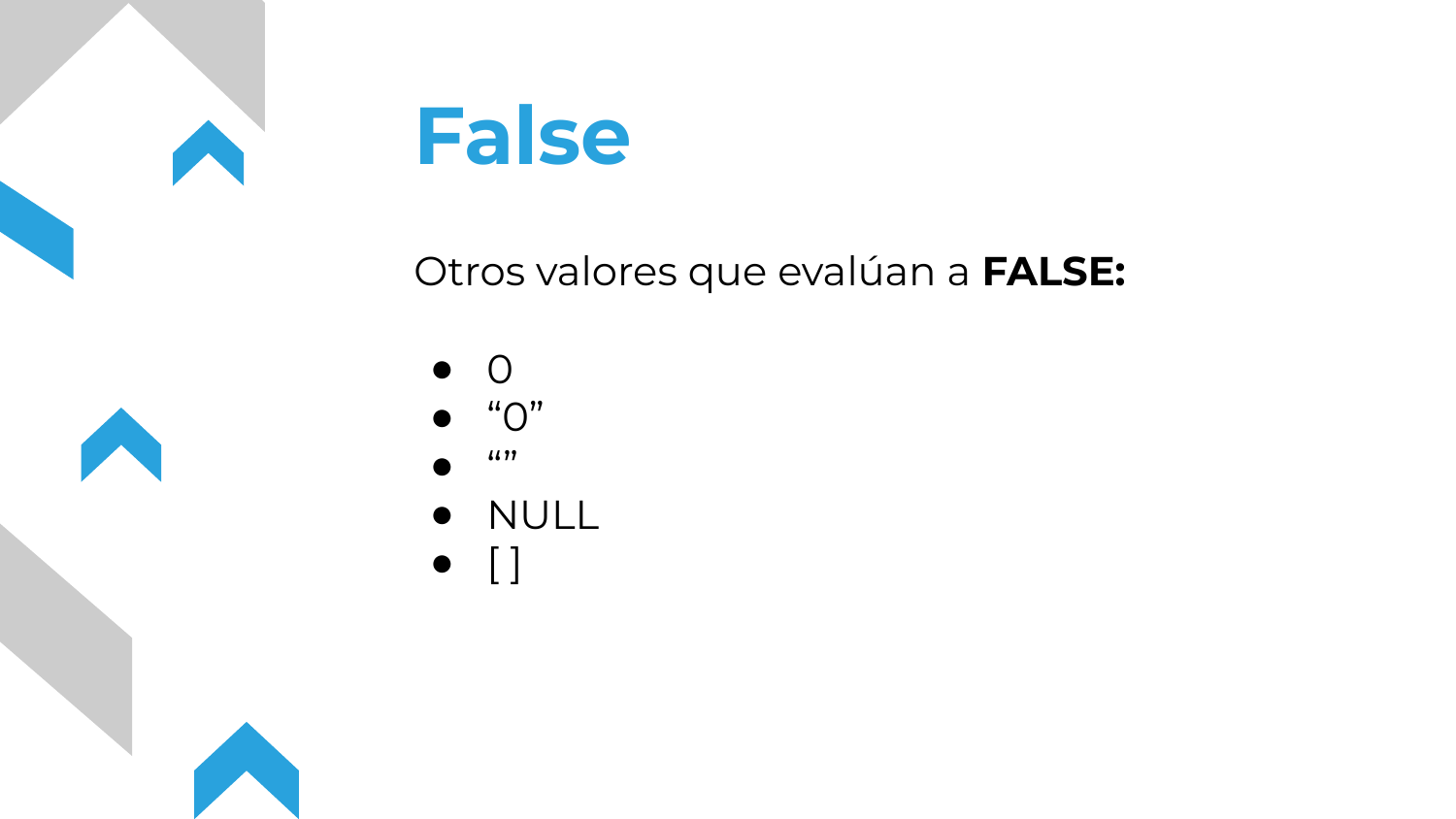

# False

Otros valores que evalúan a FALSE:

0
“0”
“”
NULL
[ ]